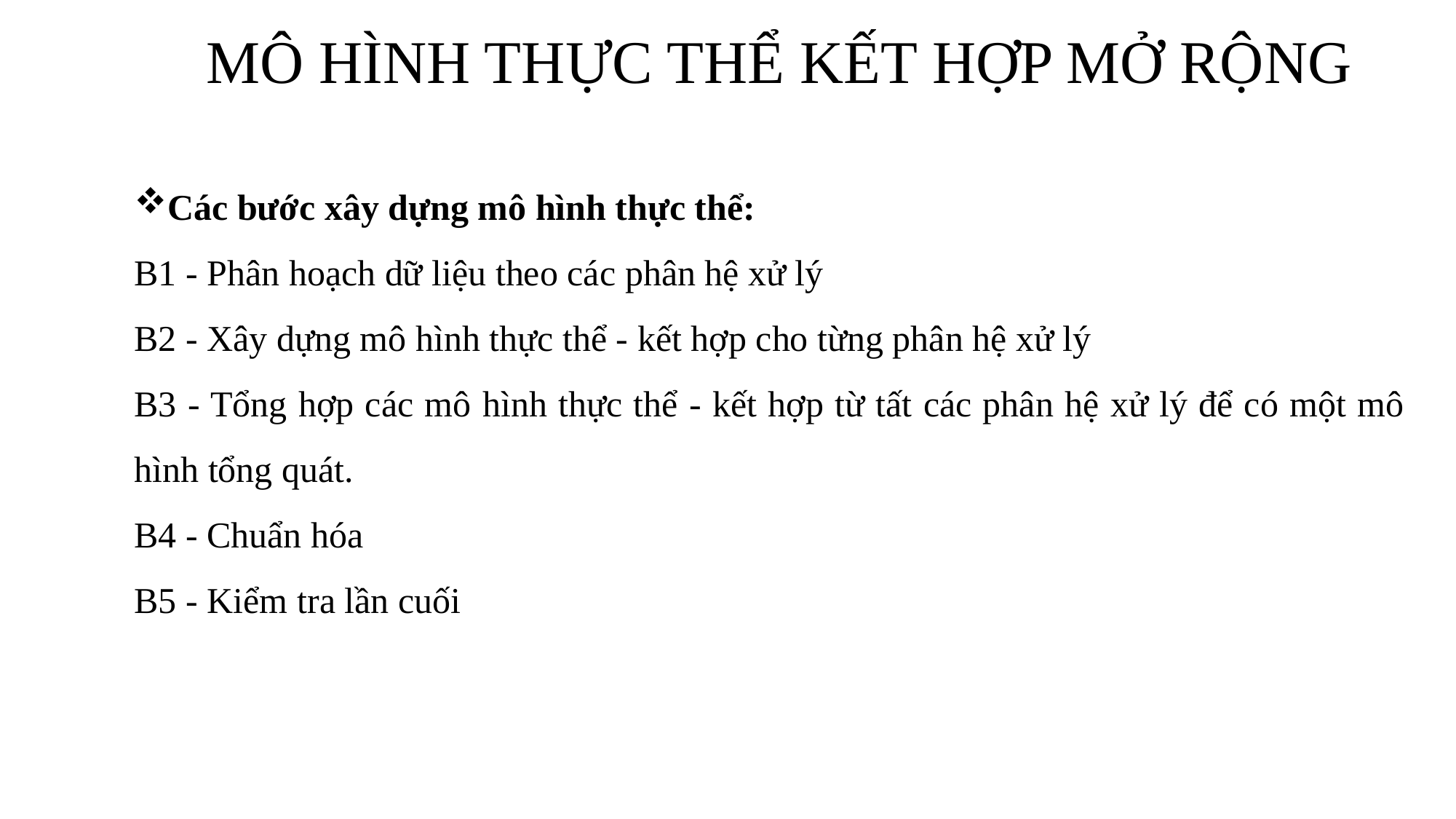

# MÔ HÌNH THỰC THỂ KẾT HỢP MỞ RỘNG
Các bước xây dựng mô hình thực thể:
B1 - Phân hoạch dữ liệu theo các phân hệ xử lý
B2 - Xây dựng mô hình thực thể - kết hợp cho từng phân hệ xử lý
B3 - Tổng hợp các mô hình thực thể - kết hợp từ tất các phân hệ xử lý để có một mô hình tổng quát.
B4 - Chuẩn hóa
B5 - Kiểm tra lần cuối